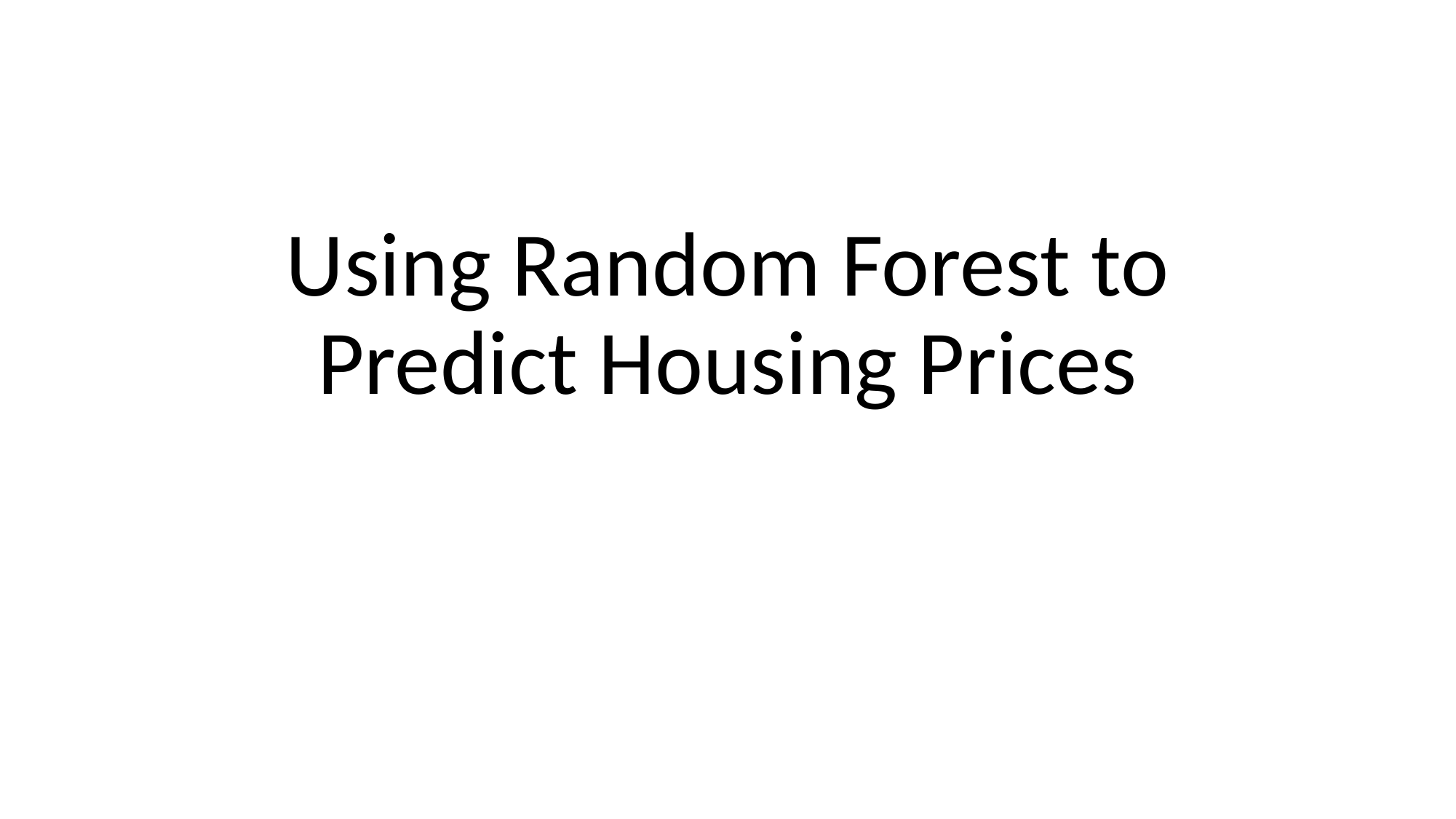

# Using Random Forest to Predict Housing Prices